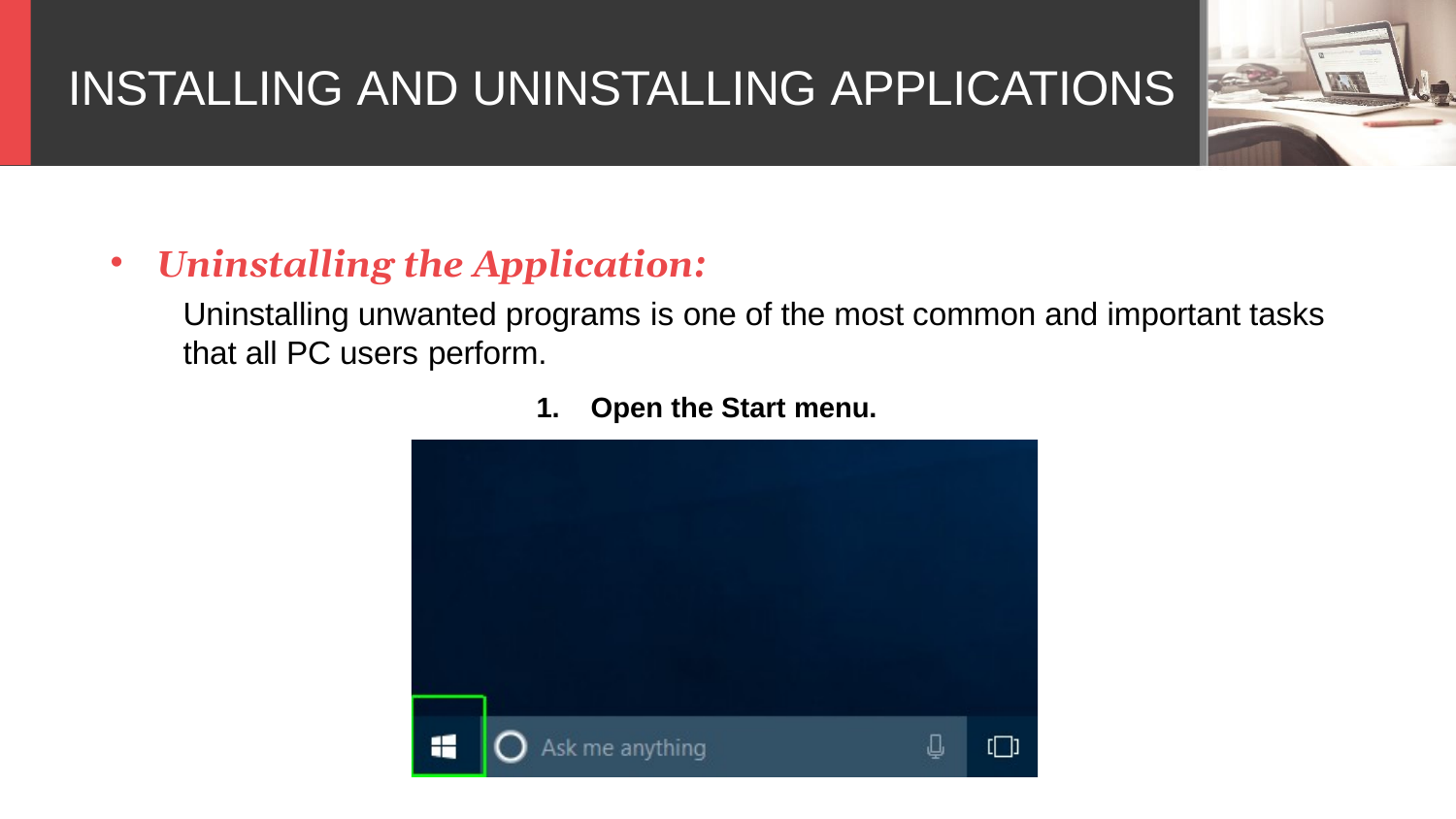

# INSTALLING AND UNINSTALLING APPLICATIONS
Uninstalling the Application:
Uninstalling unwanted programs is one of the most common and important tasks  that all PC users perform.
Open the Start menu.